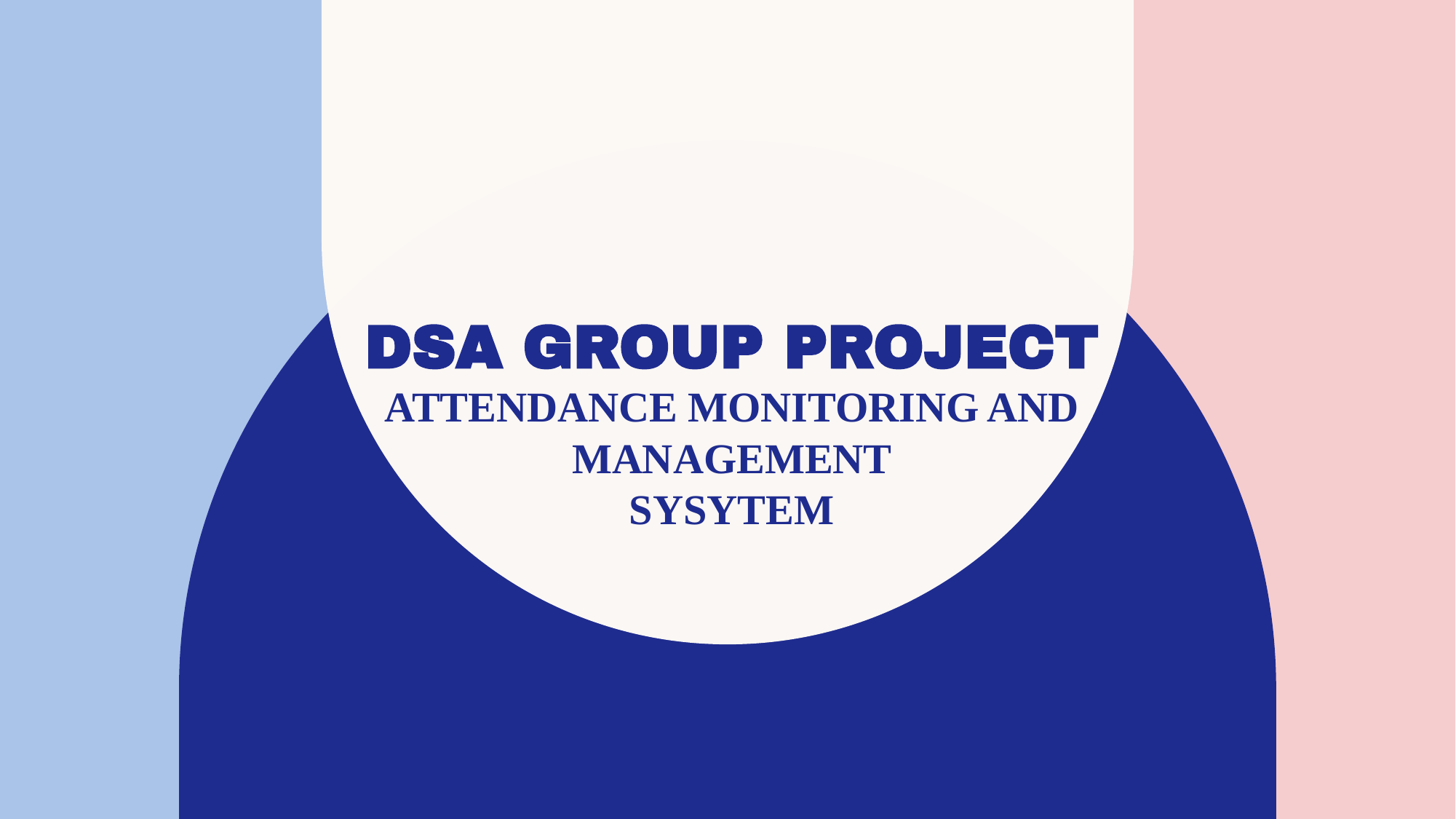

# DSA GROUP PROJECT ATTENDANCE Monitoring and MANAGEMENT SYSYTEM